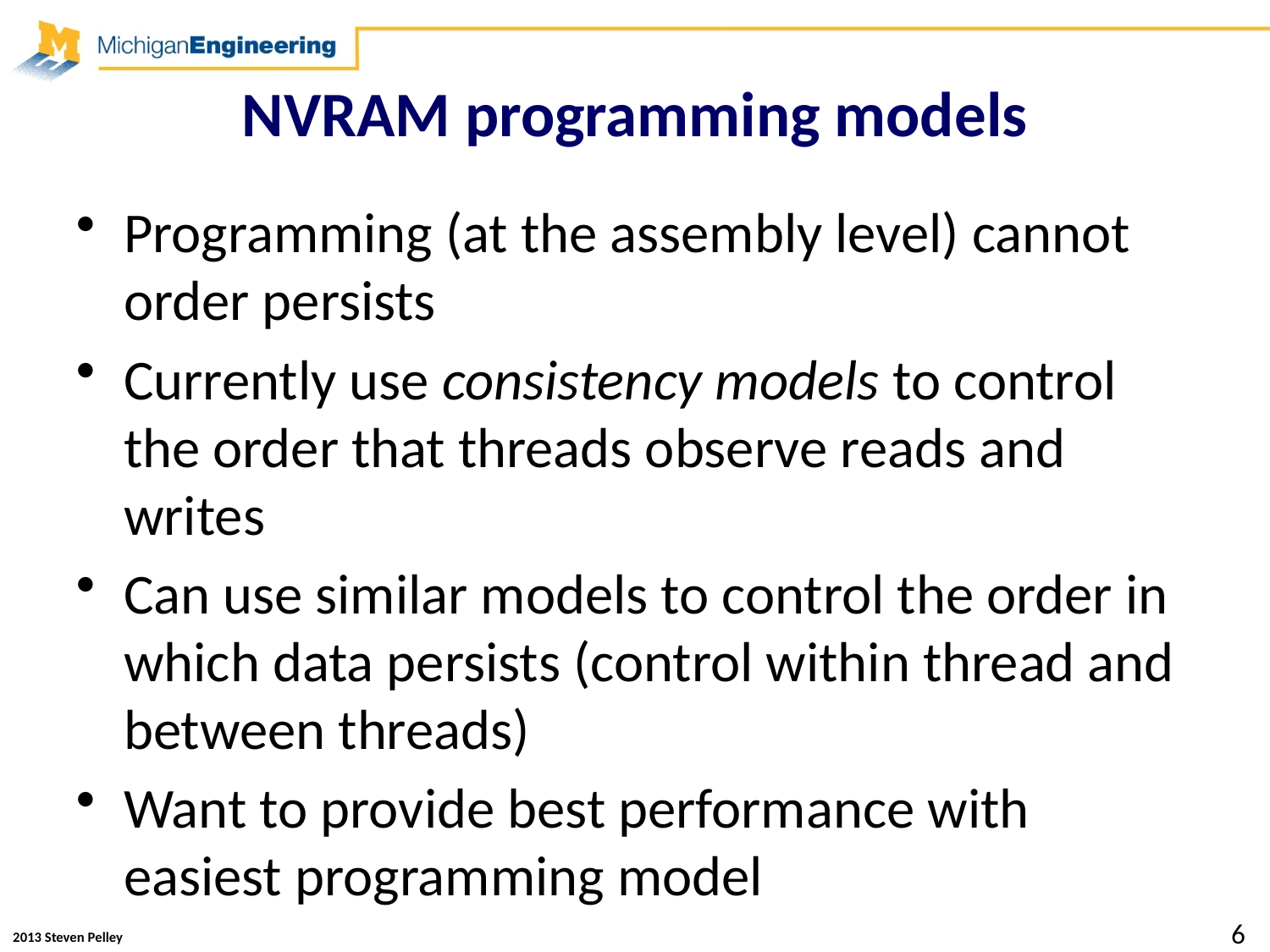

# NVRAM programming models
Programming (at the assembly level) cannot order persists
Currently use consistency models to control the order that threads observe reads and writes
Can use similar models to control the order in which data persists (control within thread and between threads)
Want to provide best performance with easiest programming model
6